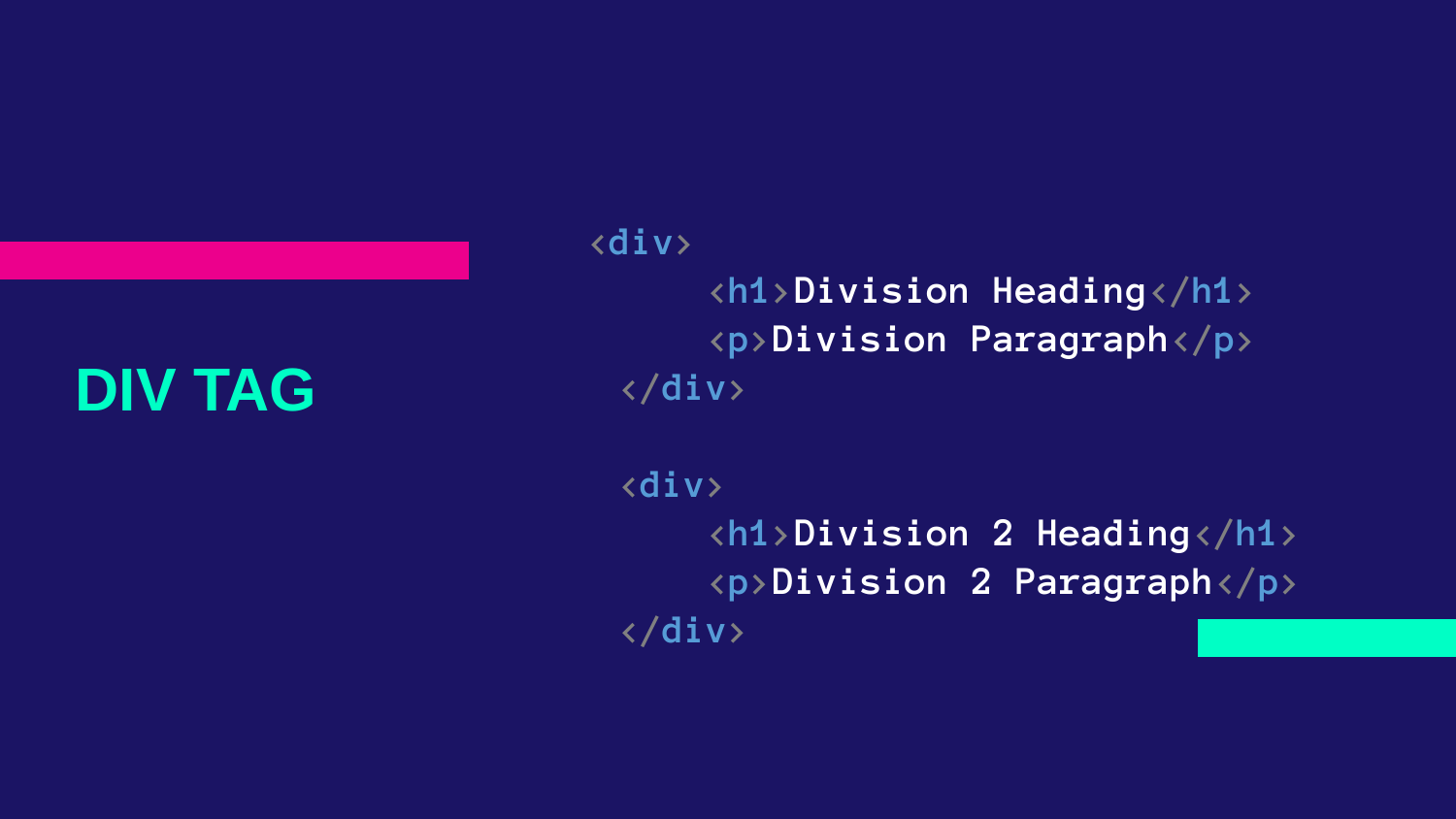

<div>
            <h1>Division Heading</h1>
            <p>Division Paragraph</p>
        </div>

        <div>
            <h1>Division 2 Heading</h1>
            <p>Division 2 Paragraph</p>
        </div>

# DIV TAG